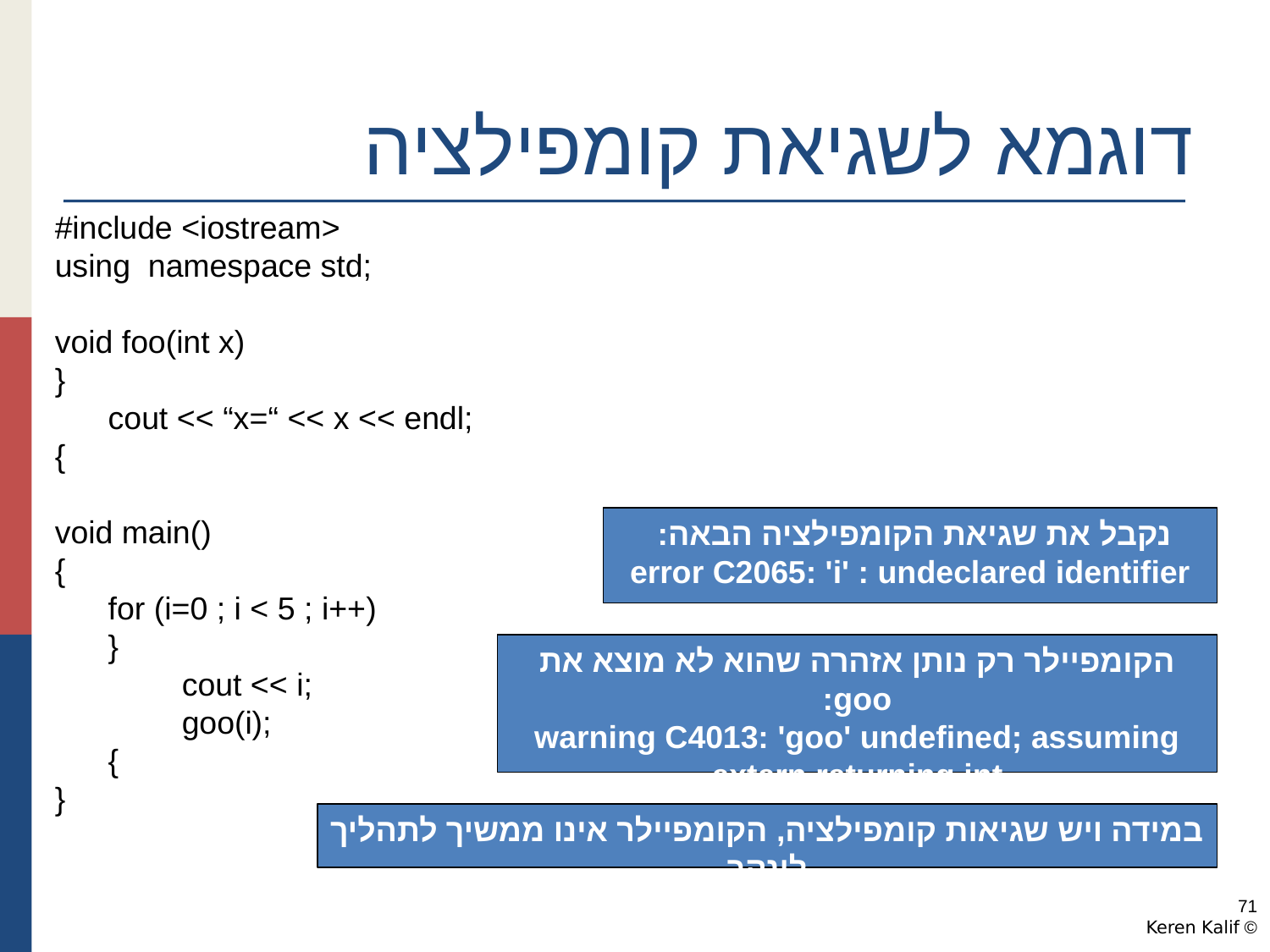

# דוגמא לשגיאת קומפילציה
#include <iostream>
using  namespace std;

void foo(int x)
}
      cout << “x=“ << x << endl;
{

void main()
{
      for (i=0 ; i < 5 ; i++)
      }
	cout << i;
	goo(i);
      {
}

נקבל את שגיאת הקומפילציה הבאה:
error C2065: 'i' : undeclared identifier

הקומפיילר רק נותן אזהרה שהוא לא מוצא את goo:
warning C4013: 'goo' undefined; assuming extern returning int

במידה ויש שגיאות קומפילציה, הקומפיילר אינו ממשיך לתהליך לינקר

71
© Keren Kalif